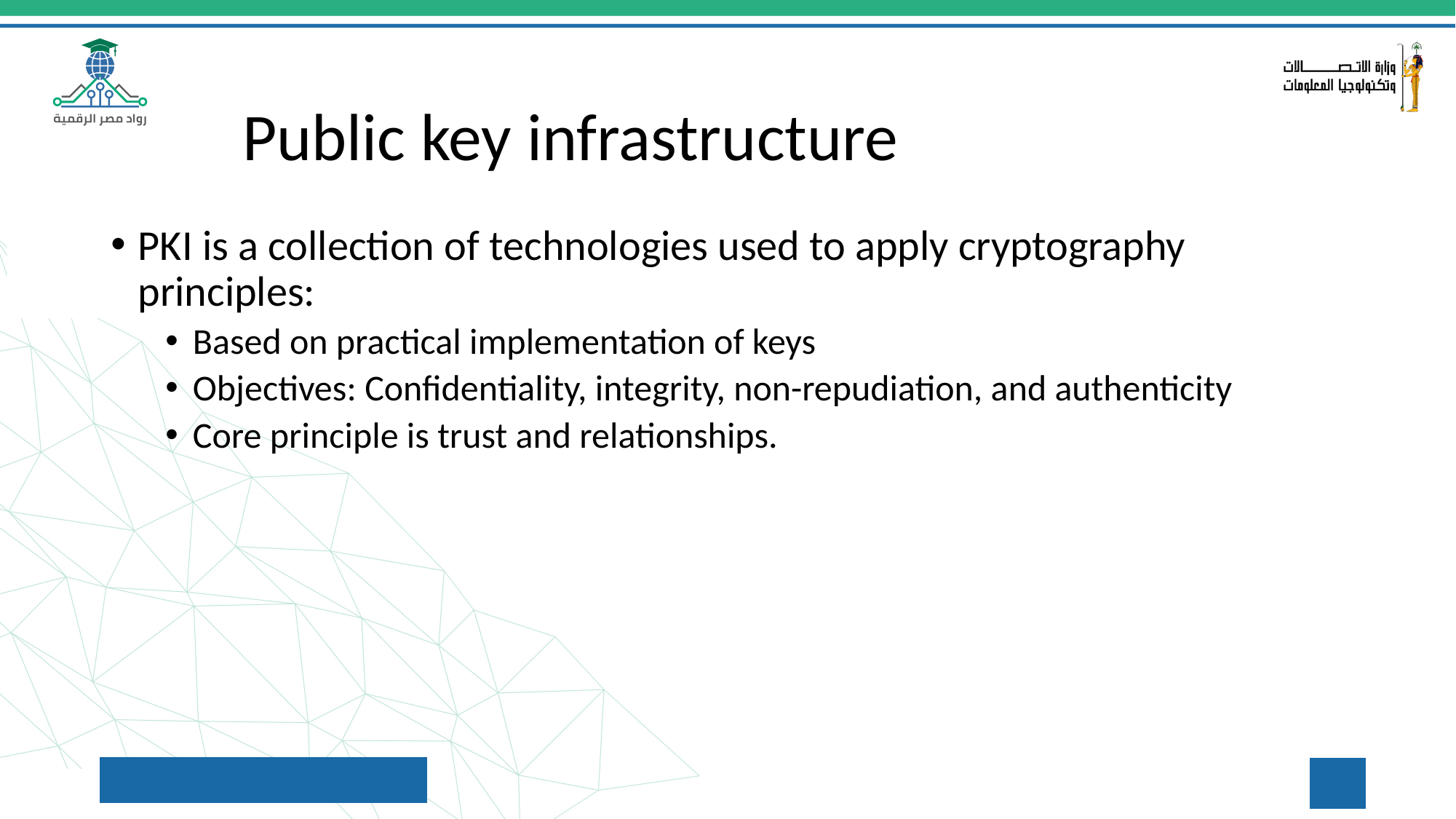

# Public key infrastructure
PKI is a collection of technologies used to apply cryptography principles:
Based on practical implementation of keys
Objectives: Confidentiality, integrity, non-repudiation, and authenticity
Core principle is trust and relationships.